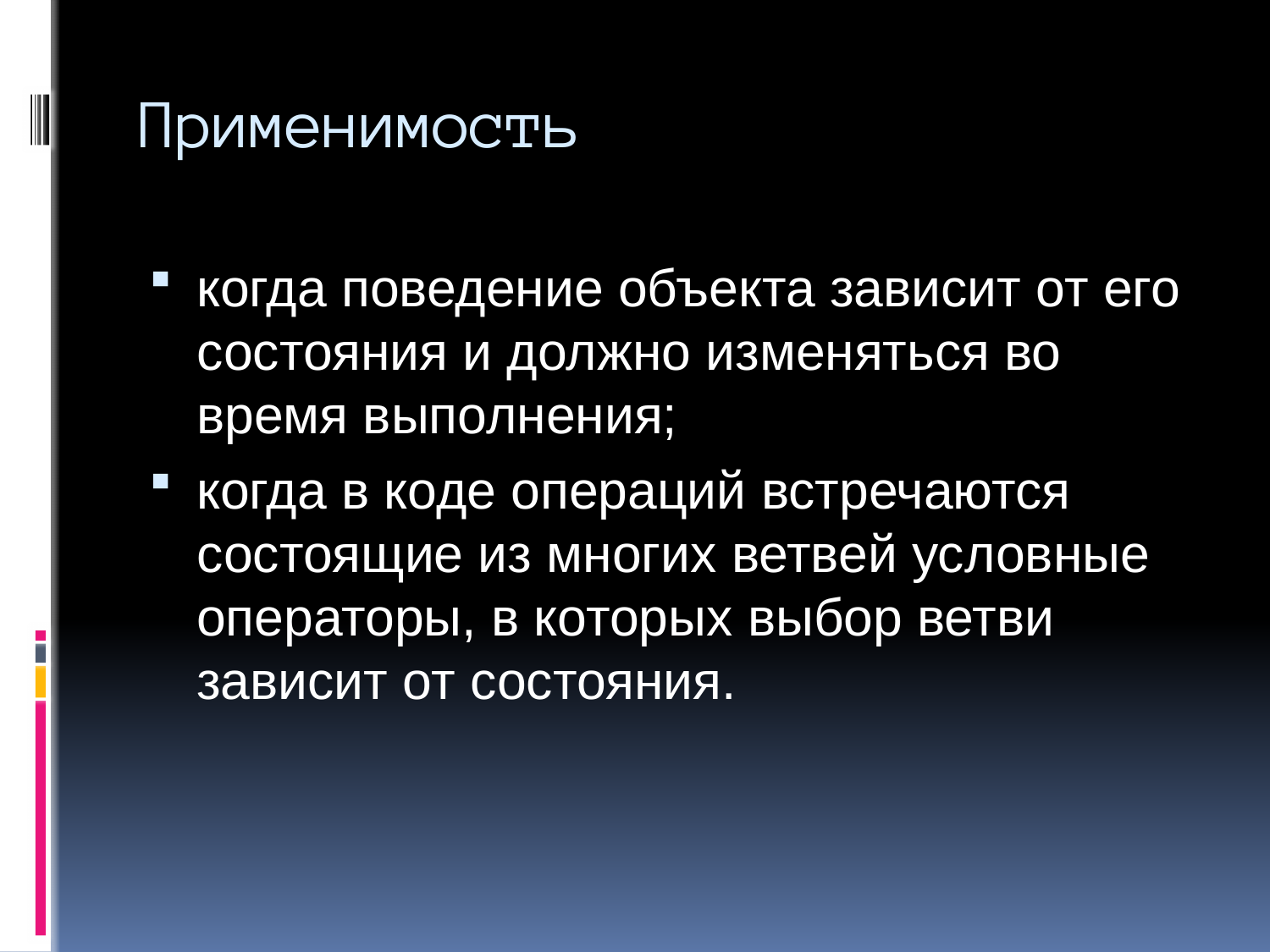

# Применимость
когда поведение объекта зависит от его состояния и должно изменяться во
время выполнения;
когда в коде операций встречаются состоящие из многих ветвей условные
операторы, в которых выбор ветви зависит от состояния.